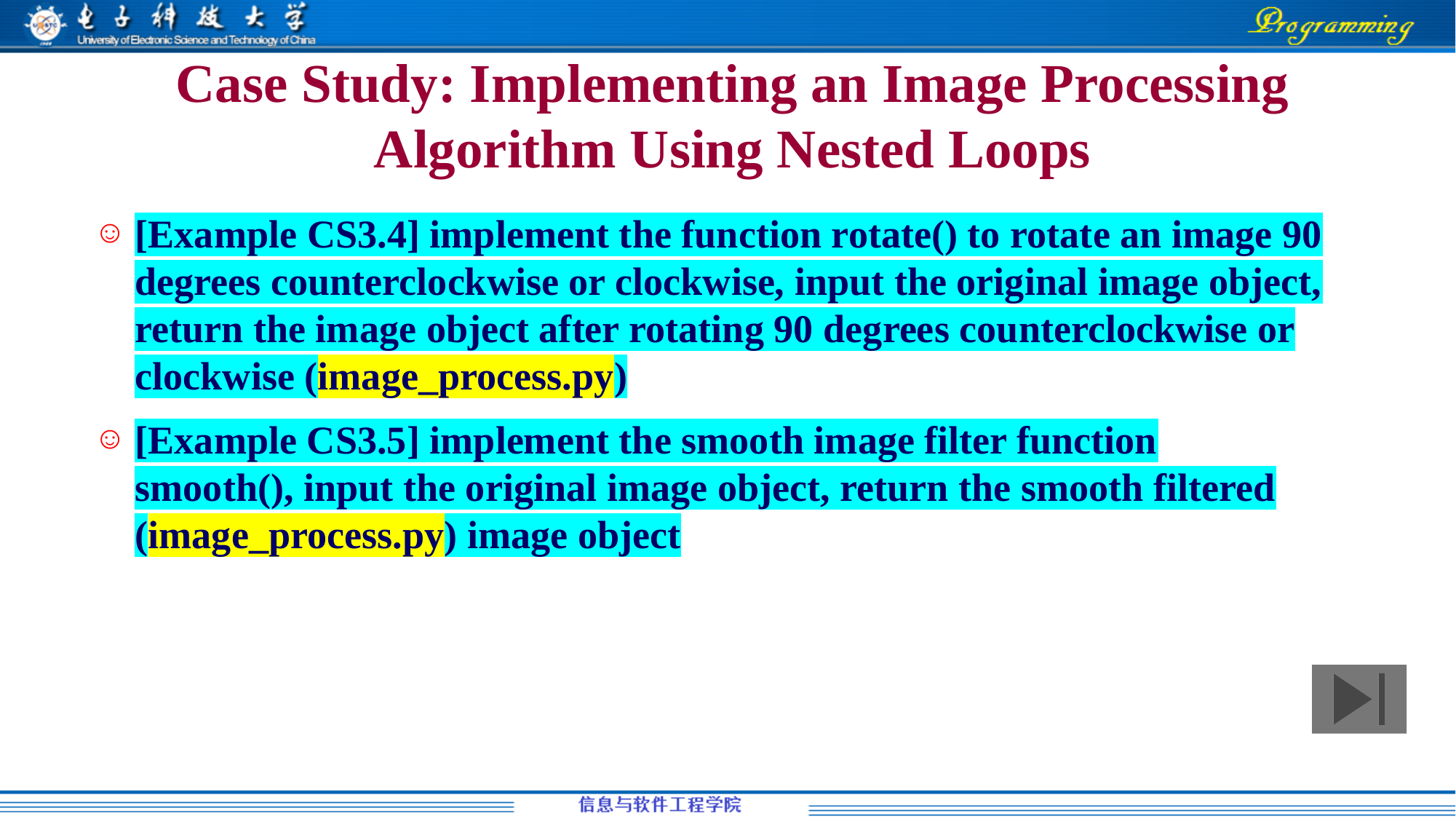

# Case Study: Implementing an Image Processing Algorithm Using Nested Loops
[Example CS3.4] implement the function rotate() to rotate an image 90 degrees counterclockwise or clockwise, input the original image object, return the image object after rotating 90 degrees counterclockwise or clockwise (image_process.py)
[Example CS3.5] implement the smooth image filter function smooth(), input the original image object, return the smooth filtered (image_process.py) image object